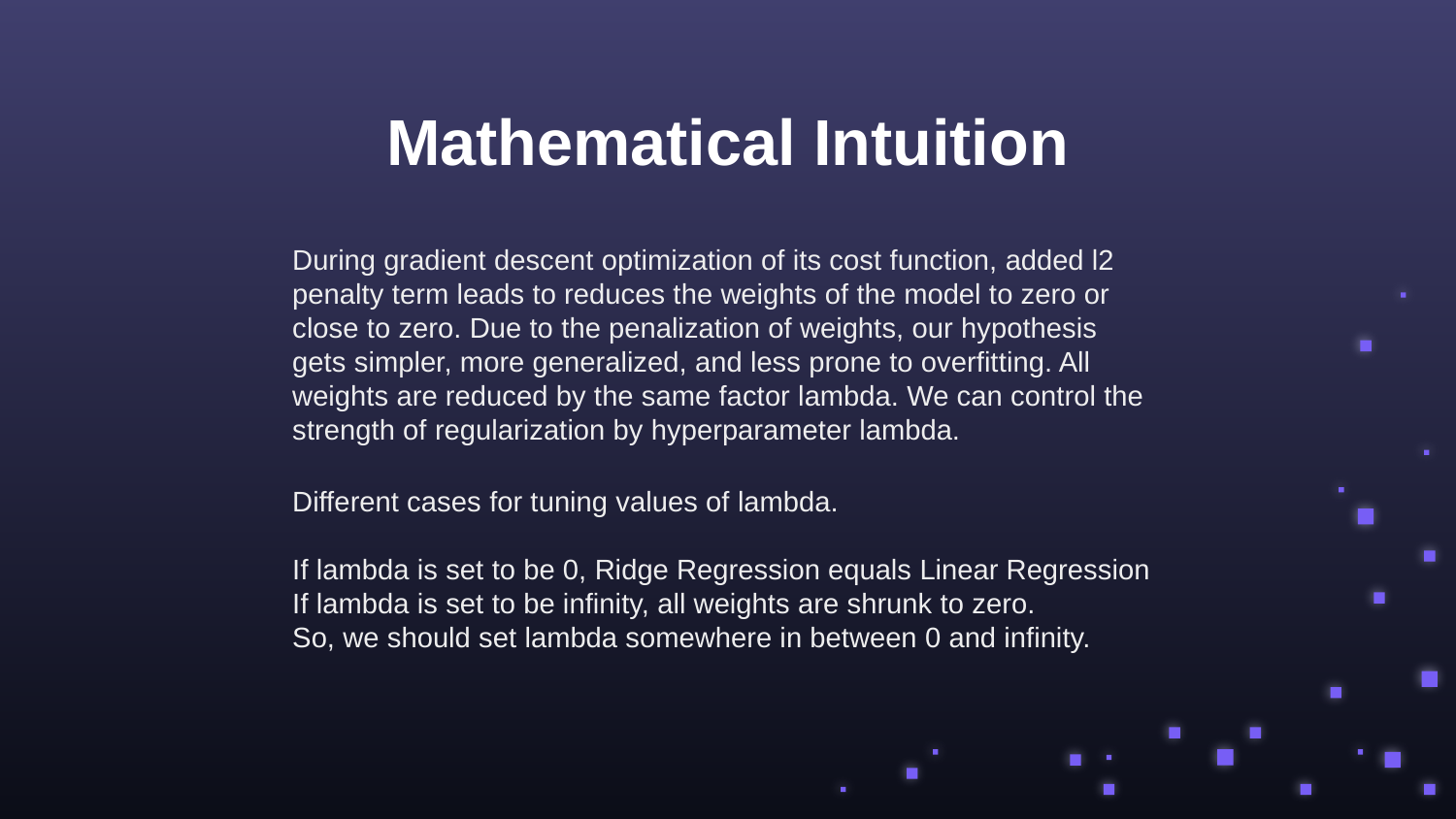

# Mathematical Intuition
During gradient descent optimization of its cost function, added l2 penalty term leads to reduces the weights of the model to zero or close to zero. Due to the penalization of weights, our hypothesis gets simpler, more generalized, and less prone to overfitting. All weights are reduced by the same factor lambda. We can control the strength of regularization by hyperparameter lambda.

Different cases for tuning values of lambda.

If lambda is set to be 0, Ridge Regression equals Linear Regression
If lambda is set to be infinity, all weights are shrunk to zero.
So, we should set lambda somewhere in between 0 and infinity.